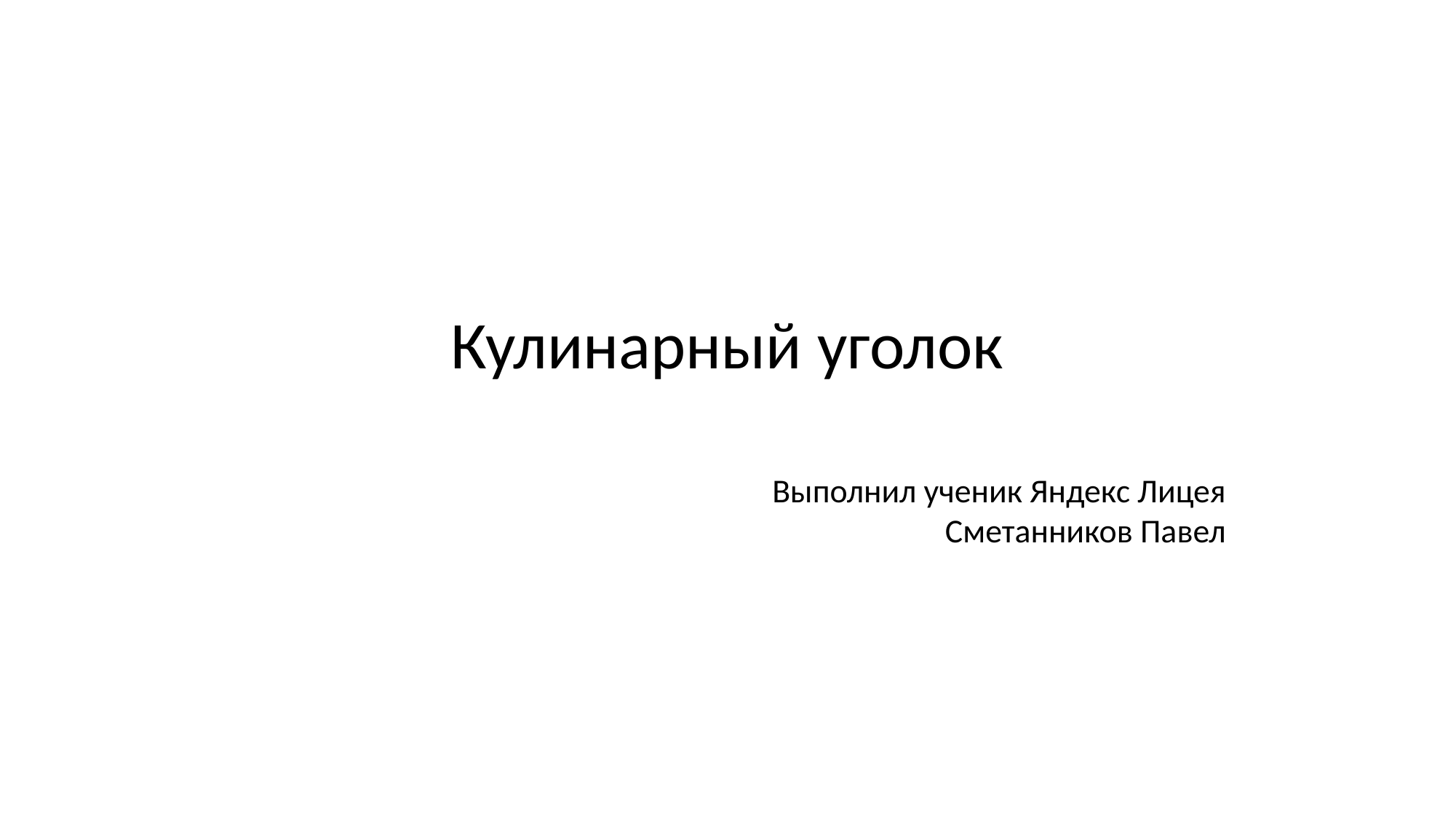

# Кулинарный уголок
Выполнил ученик Яндекс Лицея
Сметанников Павел